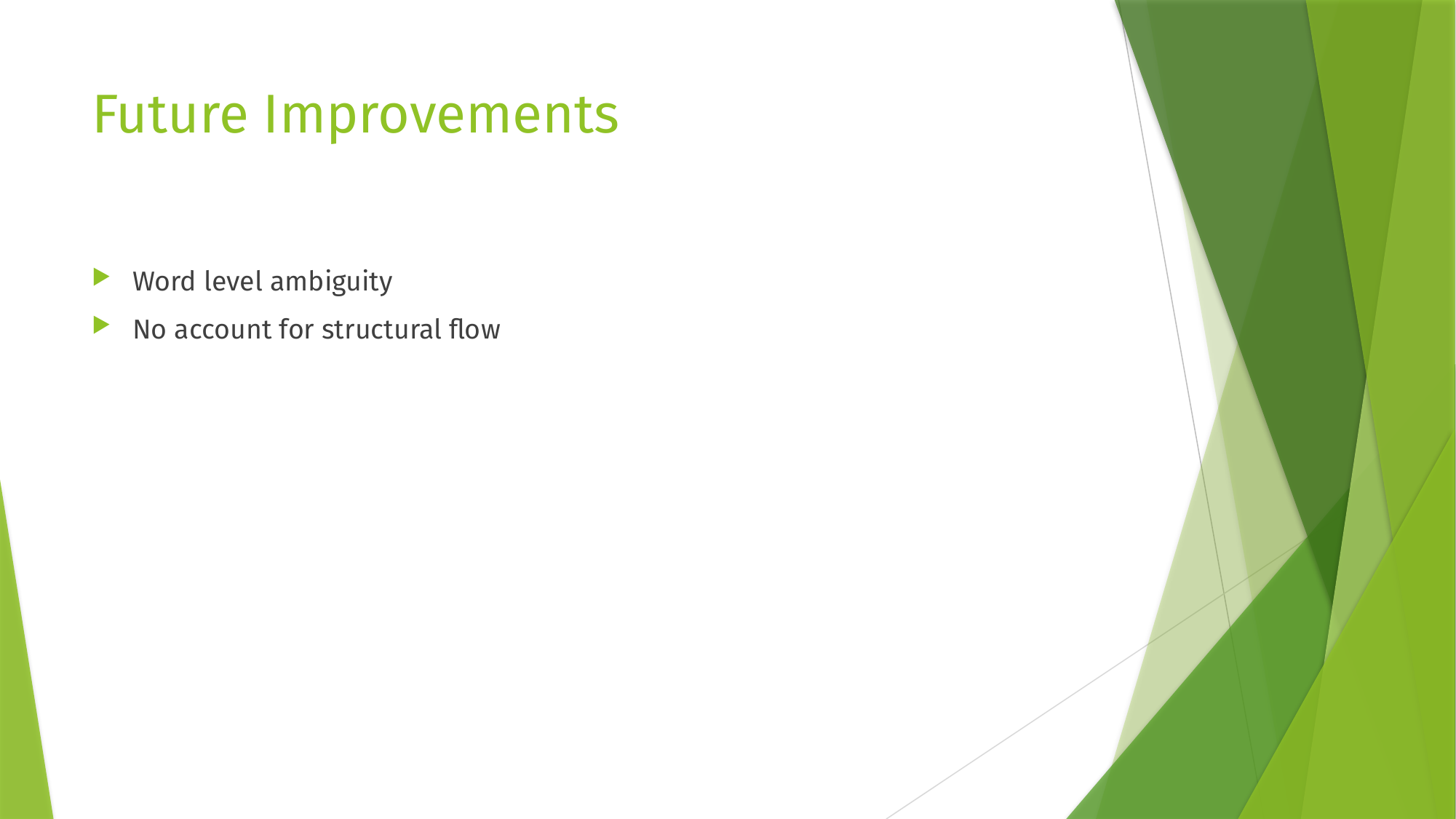

# Future Improvements
Word level ambiguity
No account for structural flow